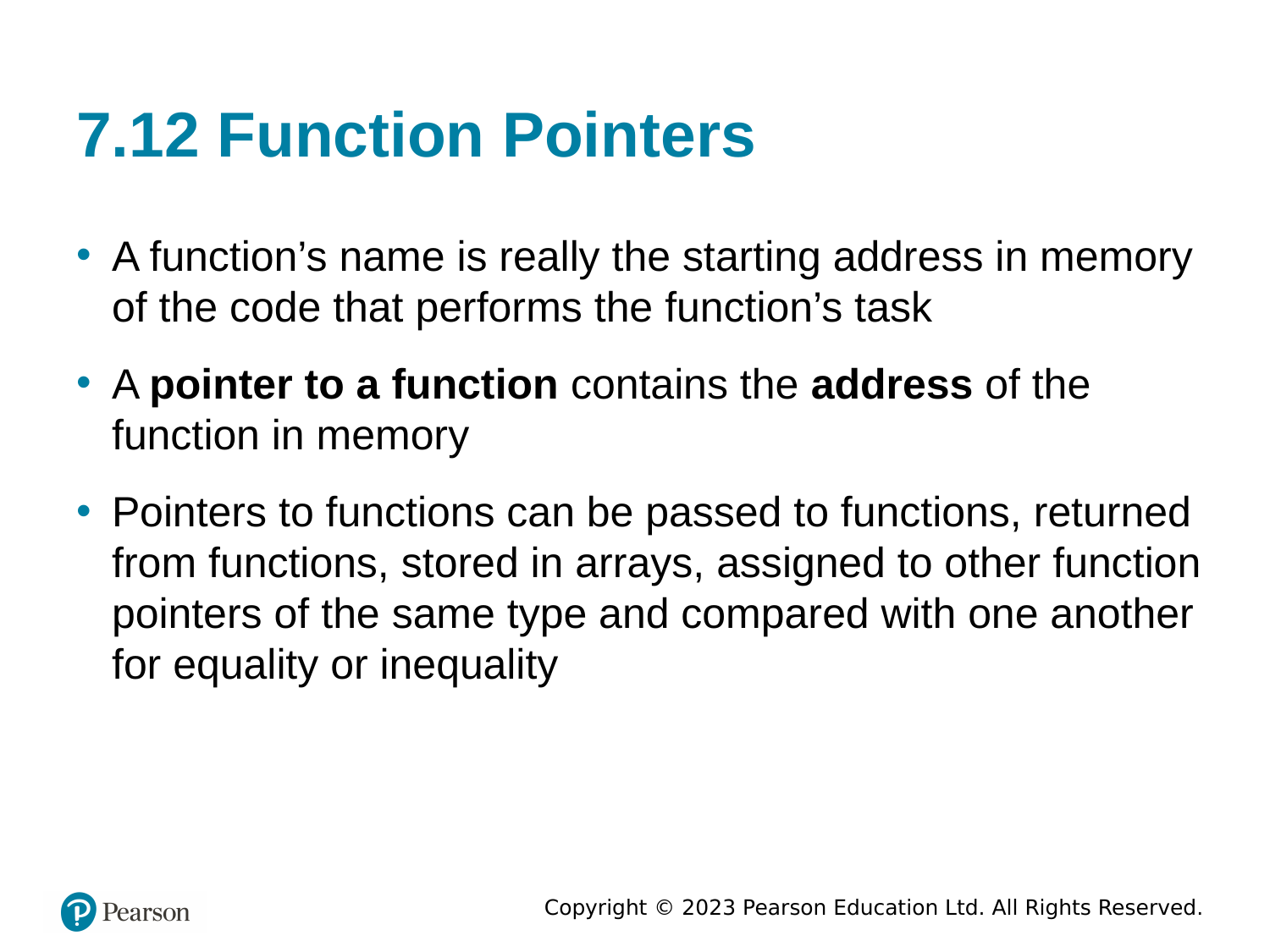

# 7.12 Function Pointers
A function’s name is really the starting address in memory of the code that performs the function’s task
A pointer to a function contains the address of the function in memory
Pointers to functions can be passed to functions, returned from functions, stored in arrays, assigned to other function pointers of the same type and compared with one another for equality or inequality